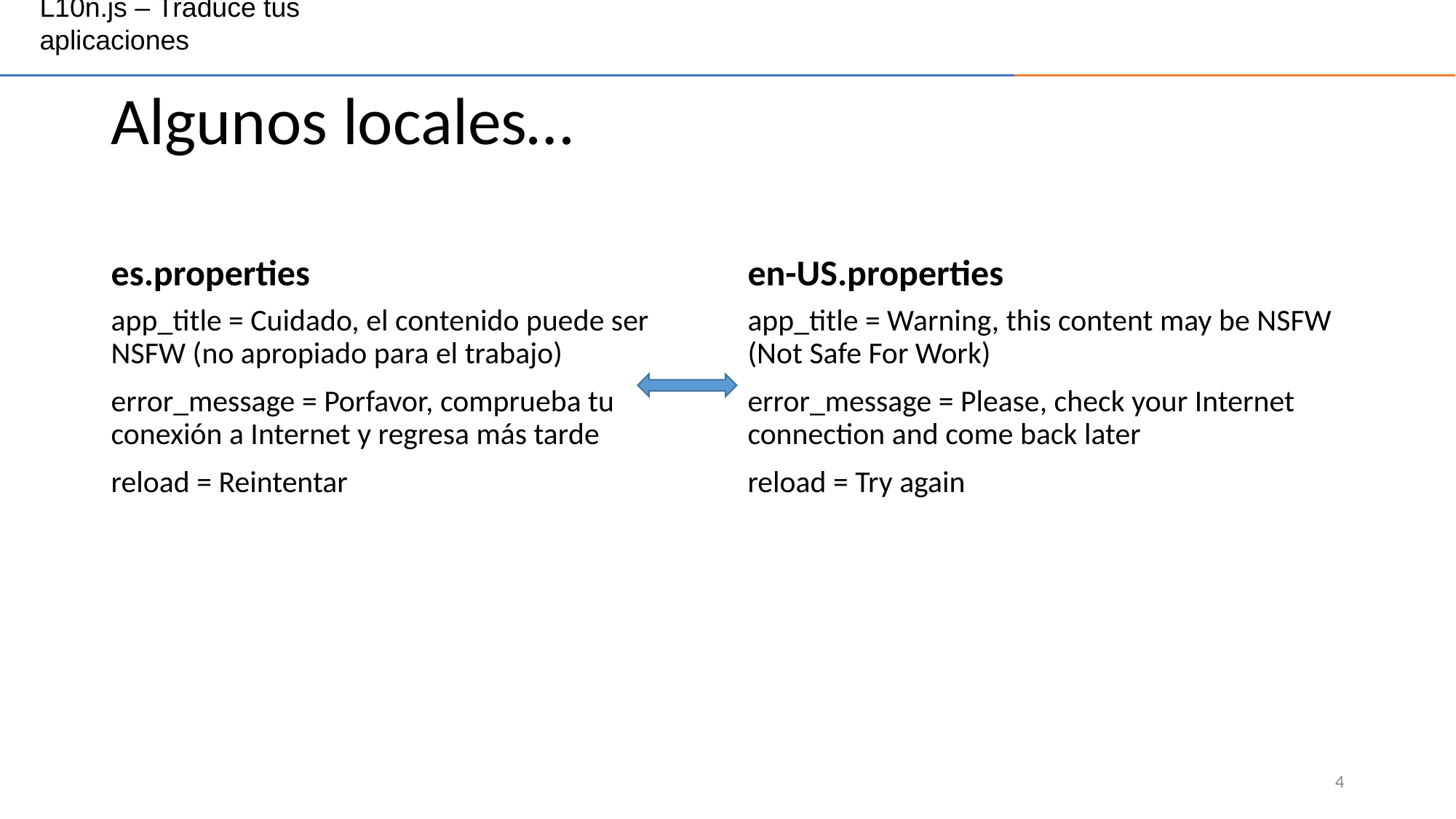

L10n.js – Traduce tus aplicaciones
# Algunos locales…
es.properties
en-US.properties
app_title = Cuidado, el contenido puede ser NSFW (no apropiado para el trabajo)
error_message = Porfavor, comprueba tu conexión a Internet y regresa más tarde
reload = Reintentar
app_title = Warning, this content may be NSFW (Not Safe For Work)
error_message = Please, check your Internet connection and come back later
reload = Try again

4